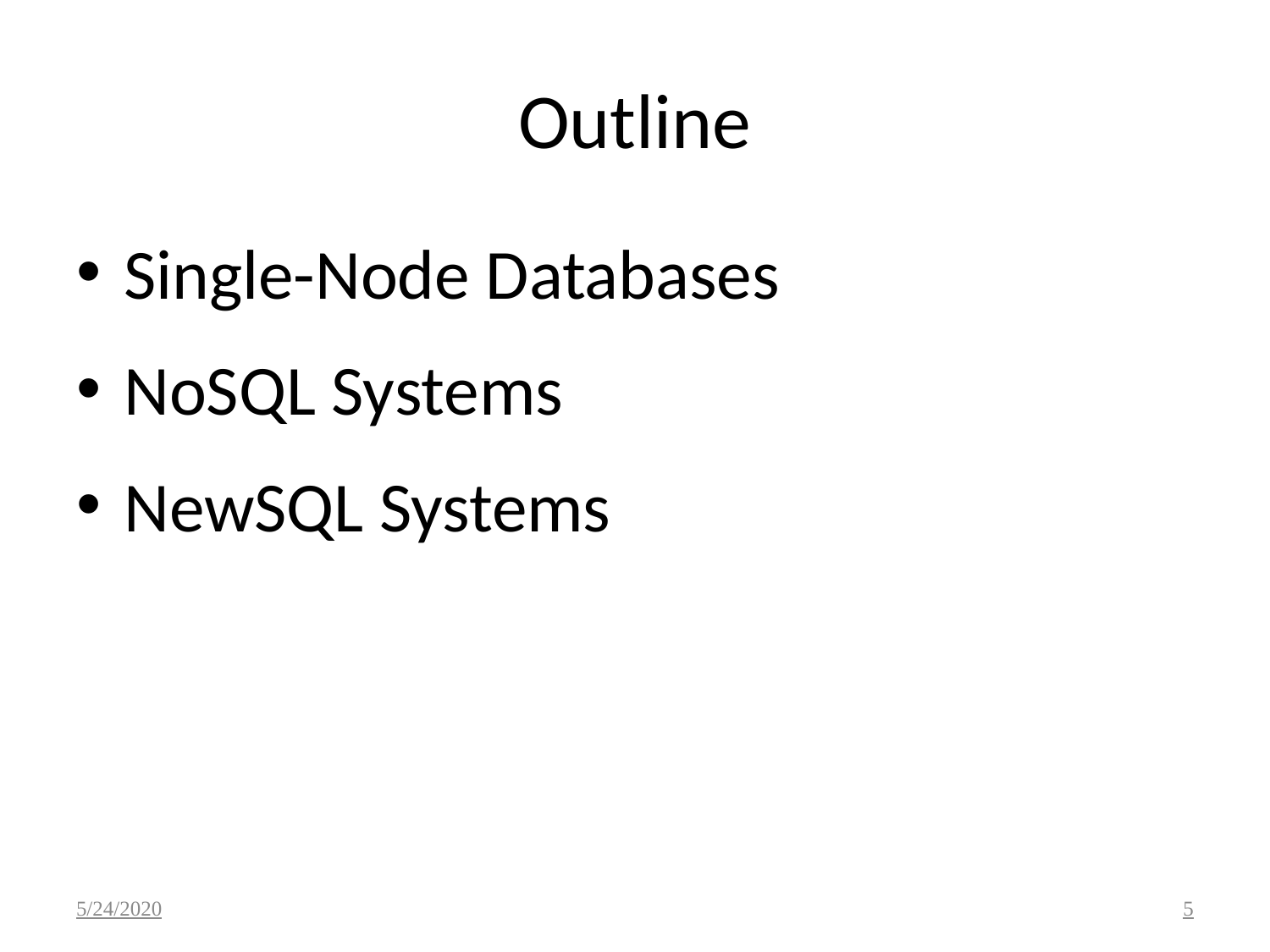

# Outline
Single-Node Databases
NoSQL Systems
NewSQL Systems
5/24/2020
5